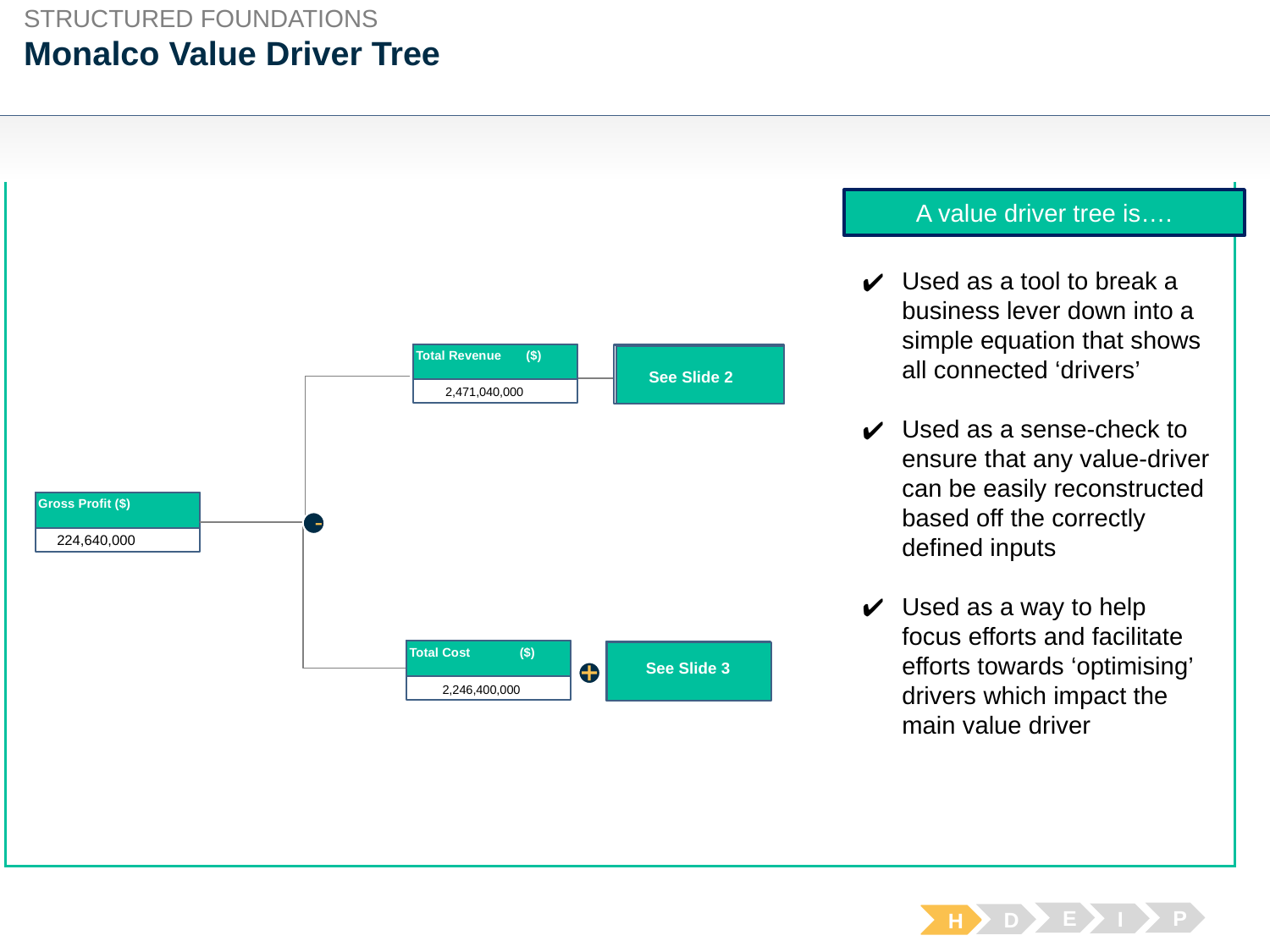

STRUCTURED FOUNDATIONS
# Monalco Value Driver Tree

A value driver tree is….
Used as a tool to break a business lever down into a simple equation that shows all connected ‘drivers’

Used as a sense-check to ensure that any value-driver can be easily reconstructed based off the correctly defined inputs

Used as a way to help focus efforts and facilitate efforts towards ‘optimising’ drivers which impact the main value driver

Total Revenue
($)
Coal based costs
($)

See Slide 2
Coal based costs
($)
2,471,040,000

Gross Profit ($)

Coal based costs
($)
-

224,640,000

Total Cost
($)
Coal based costs
($)

See Slide 3
Coal based costs
($)

2,246,400,000
E
P
I
D
H